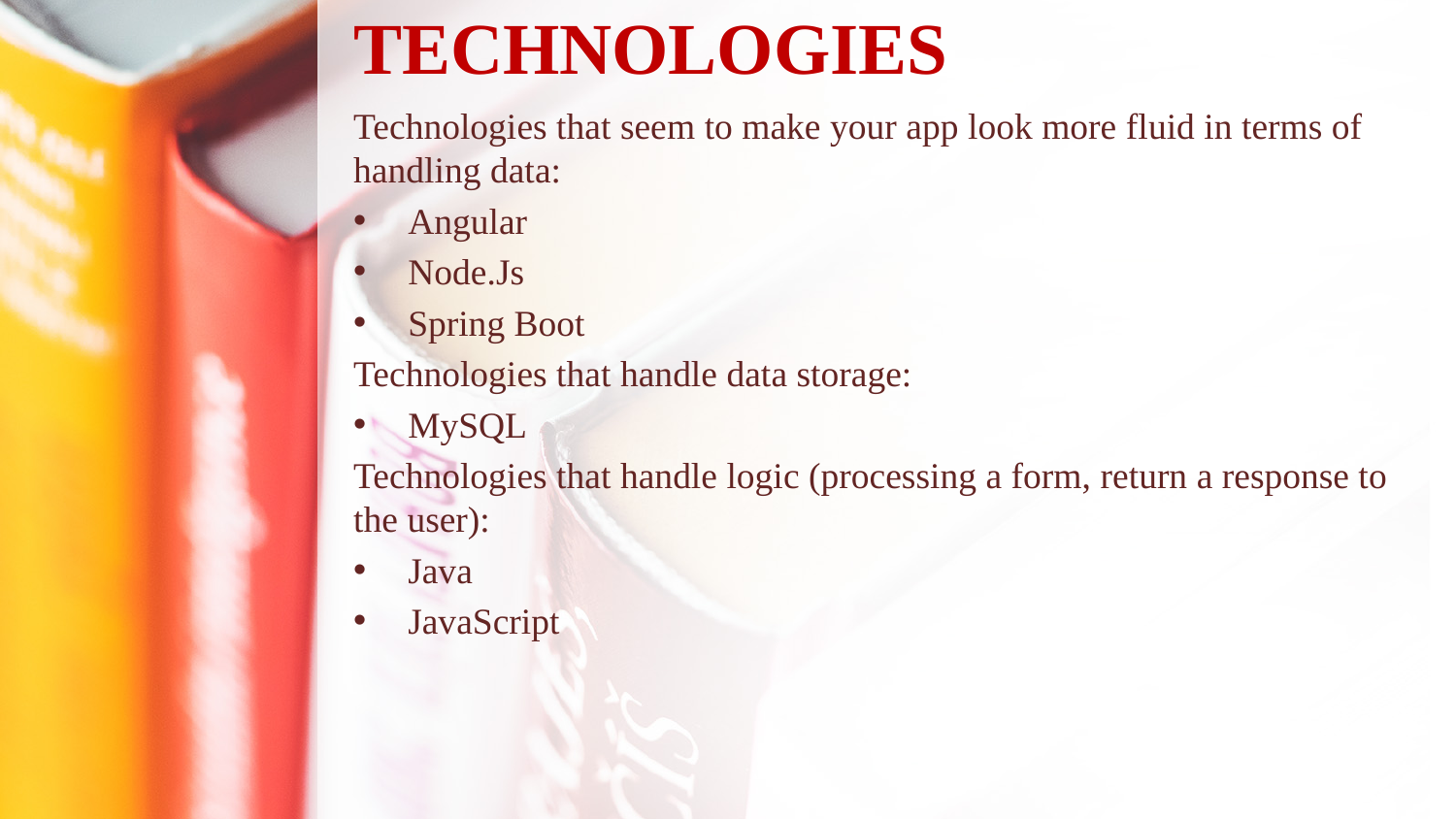

# TECHNOLOGIES
Technologies that seem to make your app look more fluid in terms of handling data:
Angular
Node.Js
Spring Boot
Technologies that handle data storage:
MySQL
Technologies that handle logic (processing a form, return a response to the user):
Java
JavaScript